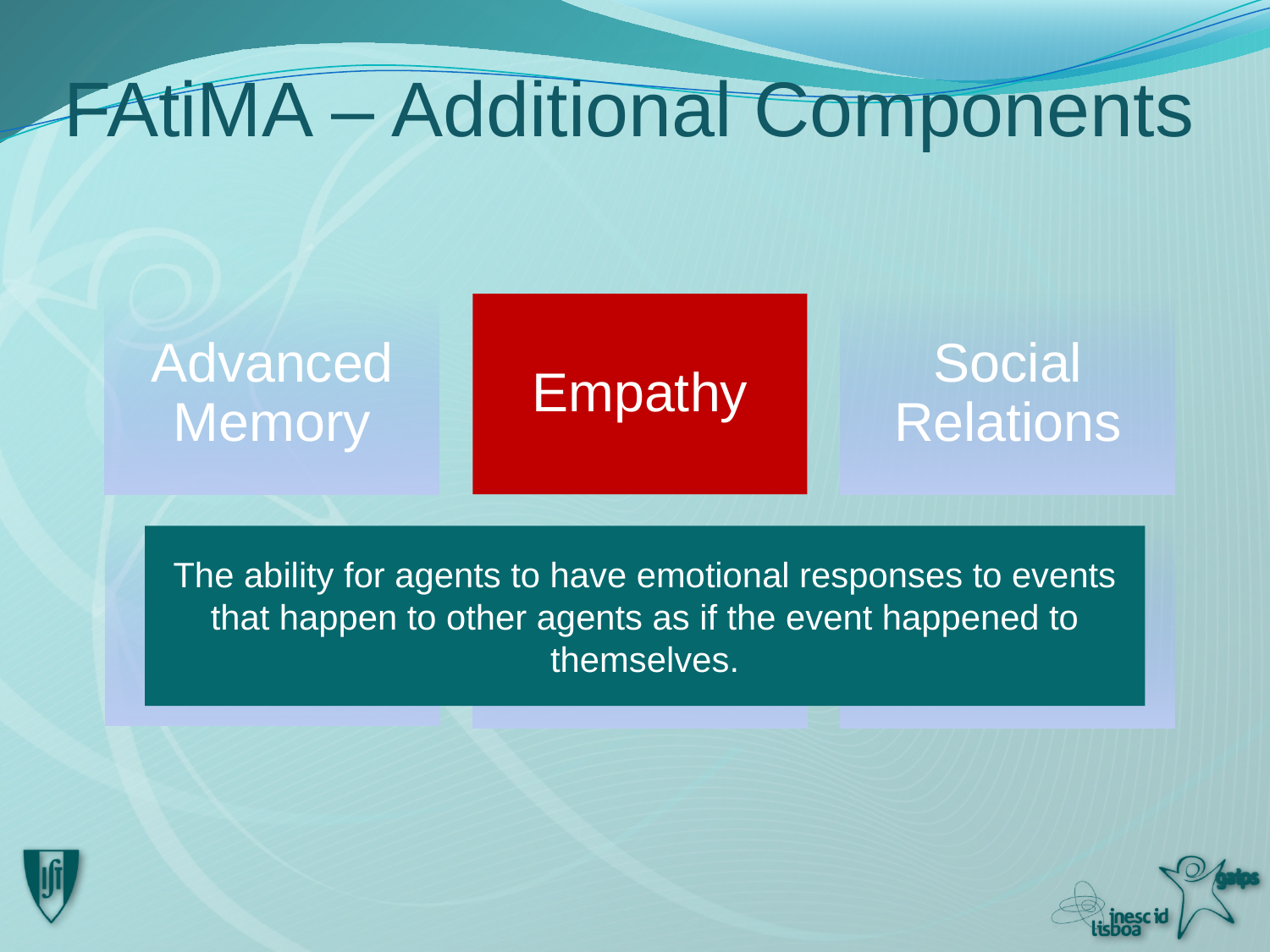

# FAtiMA – Additional Components
Advanced Memory
Empathy
Social Relations
Theory of Mind
Motivational Needs
Culture
The ability for agents to have emotional responses to events that happen to other agents as if the event happened to themselves.